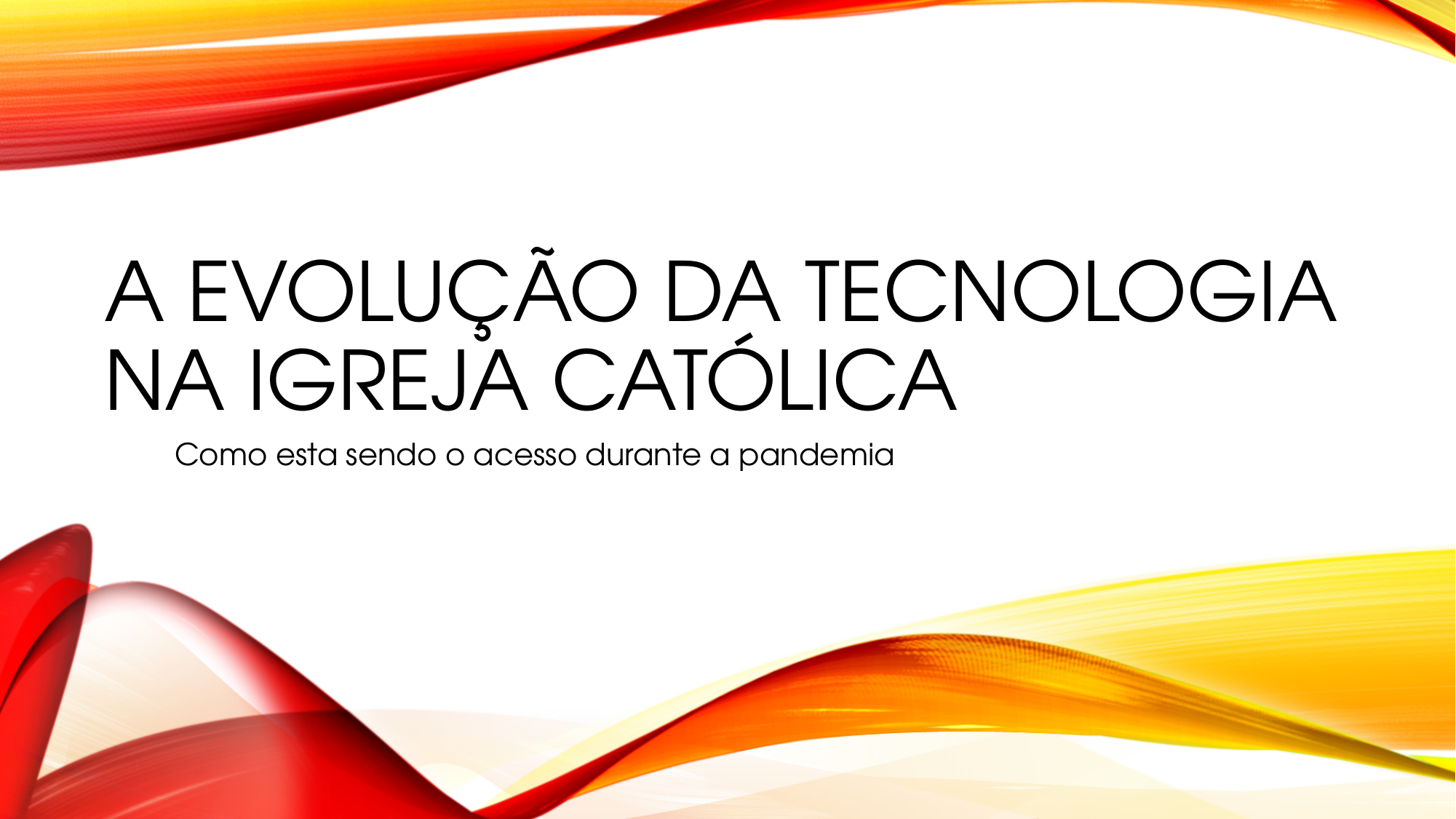

# A Evolução da tecnologia na igreja católica
Como esta sendo o acesso durante a pandemia